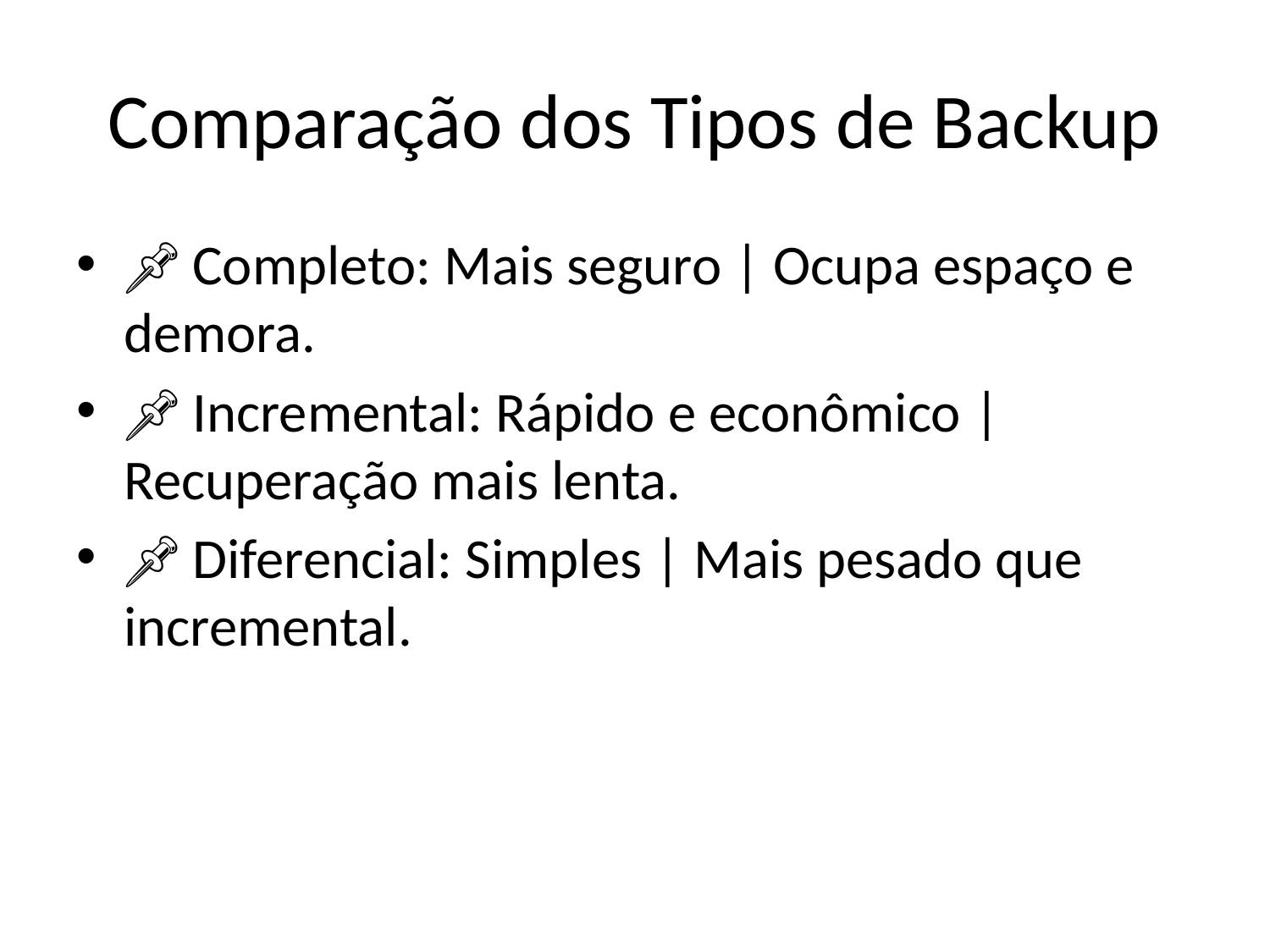

# Comparação dos Tipos de Backup
📌 Completo: Mais seguro | Ocupa espaço e demora.
📌 Incremental: Rápido e econômico | Recuperação mais lenta.
📌 Diferencial: Simples | Mais pesado que incremental.